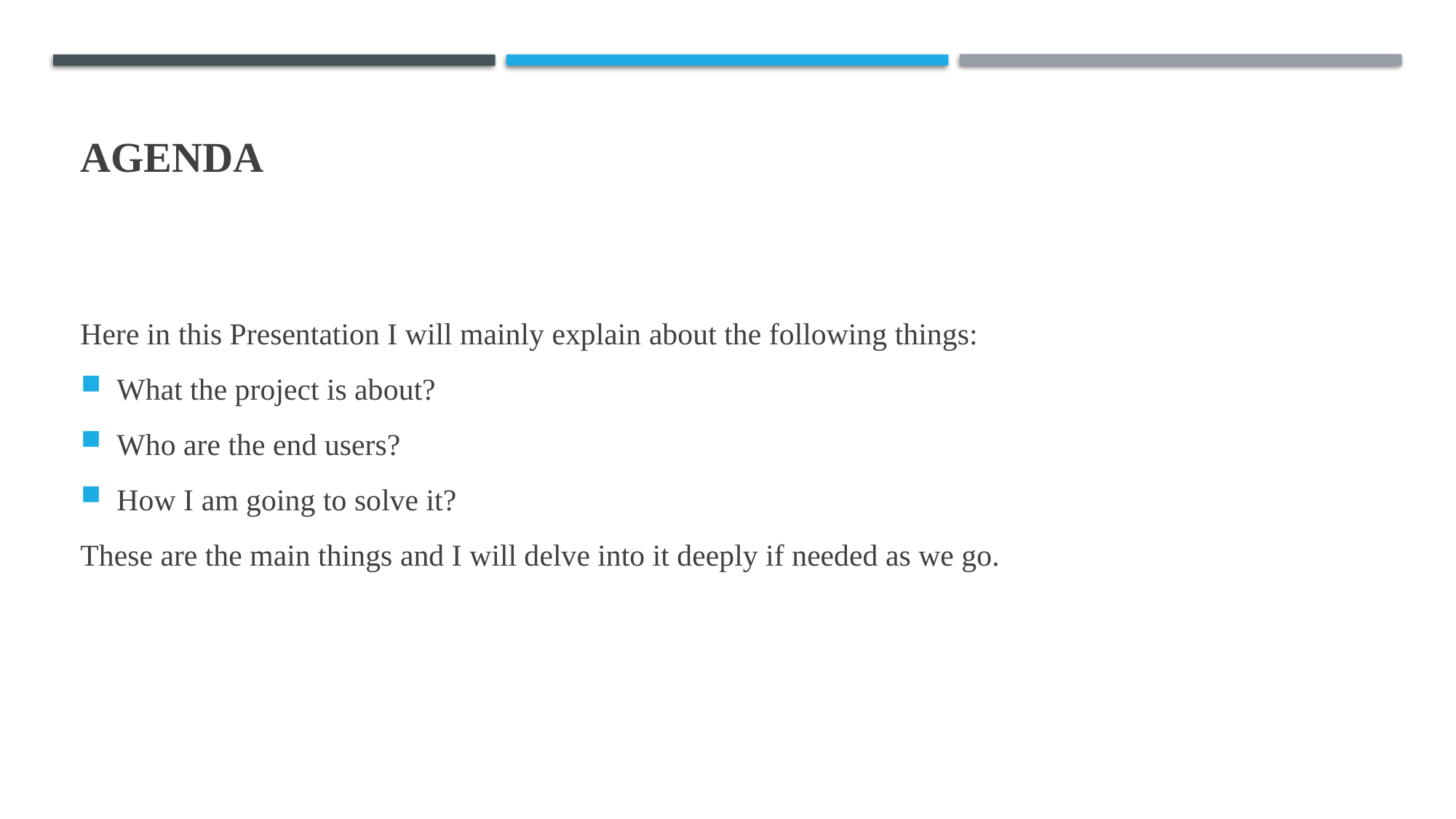

# AGENDA
Here in this Presentation I will mainly explain about the following things:
What the project is about?
Who are the end users?
How I am going to solve it?
These are the main things and I will delve into it deeply if needed as we go.